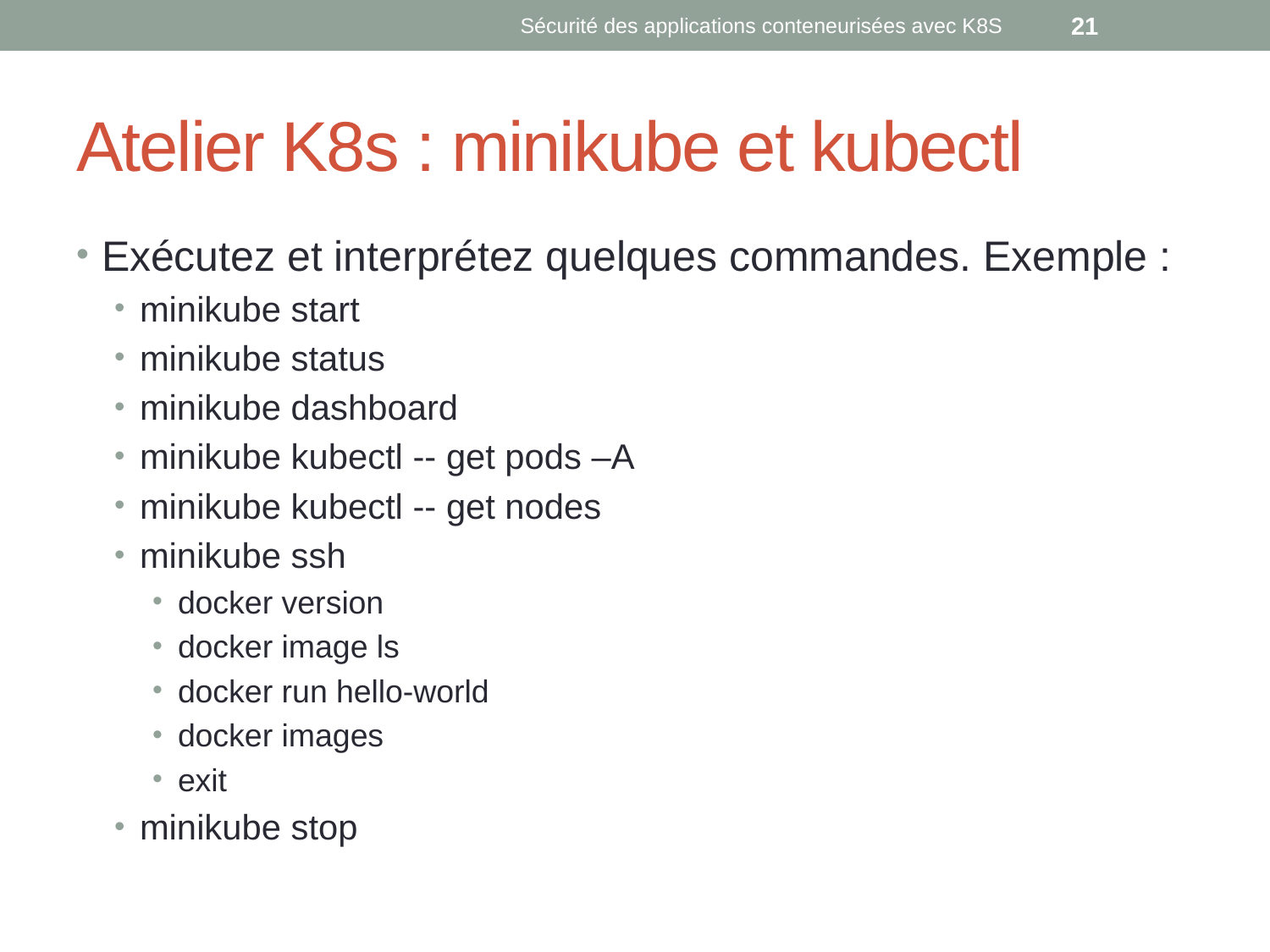

Sécurité des applications conteneurisées avec K8S
21
# Atelier K8s : minikube et kubectl
Exécutez et interprétez quelques commandes. Exemple :
minikube start
minikube status
minikube dashboard
minikube kubectl -- get pods –A
minikube kubectl -- get nodes
minikube ssh
docker version
docker image ls
docker run hello-world
docker images
exit
minikube stop